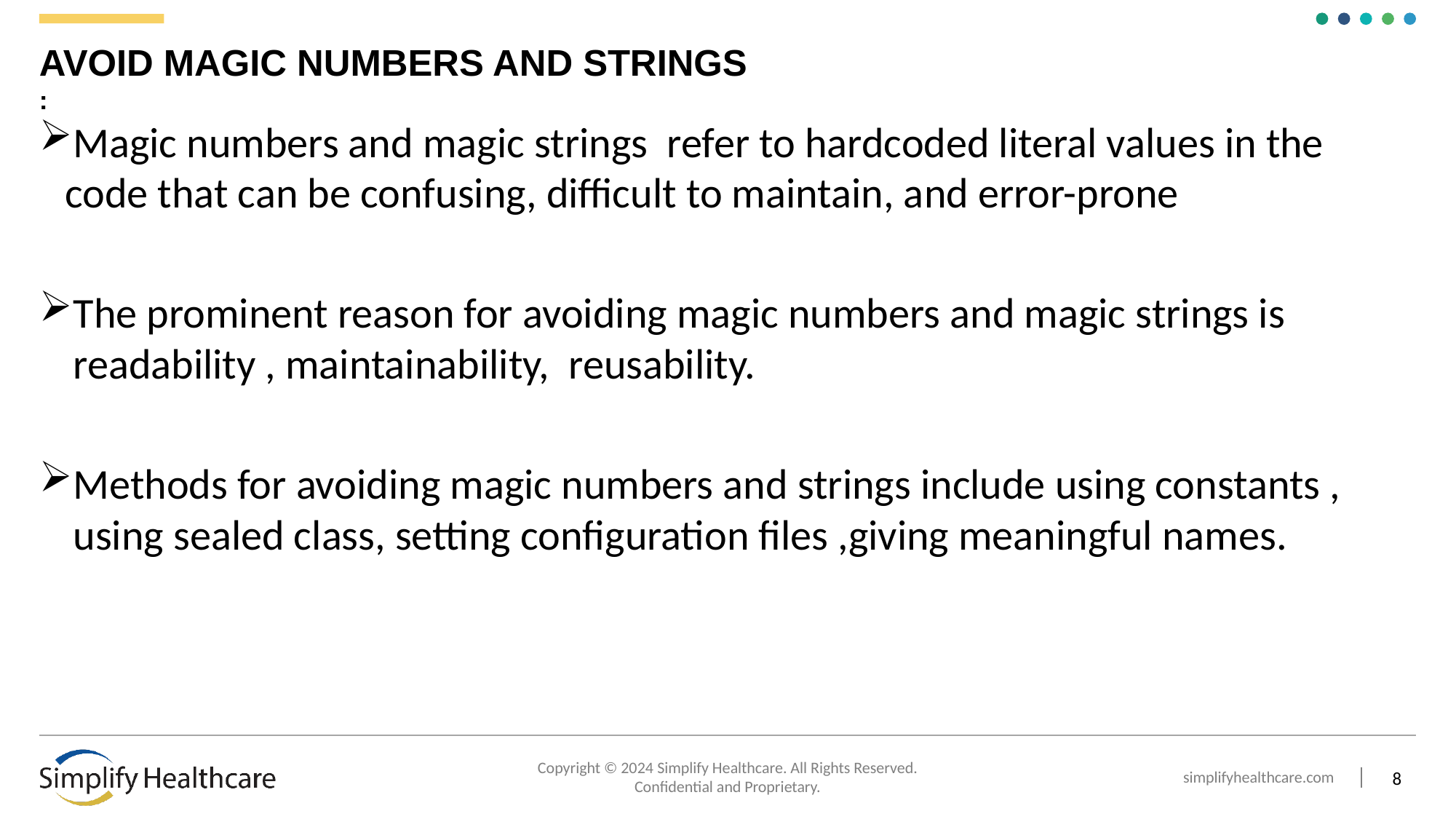

# AVOID MAGIC NUMBERS AND STRINGS :
Magic numbers and magic strings  refer to hardcoded literal values in the code that can be confusing, difficult to maintain, and error-prone

The prominent reason for avoiding magic numbers and magic strings is readability , maintainability,  reusability.

Methods for avoiding magic numbers and strings include using constants , using sealed class, setting configuration files ,giving meaningful names.